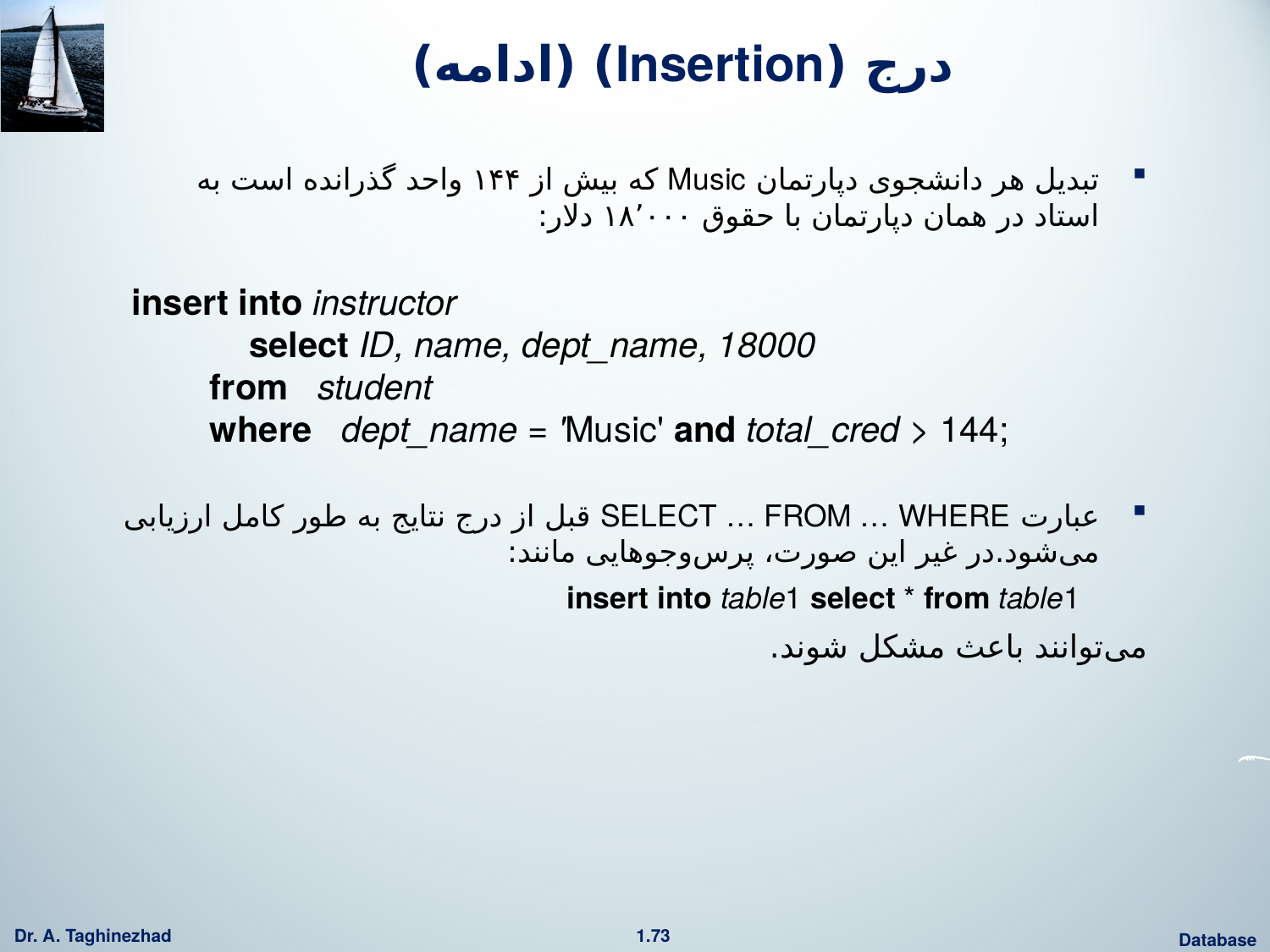

# درج (Insertion) (ادامه)
تبدیل هر دانشجوی دپارتمان Music که بیش از ۱۴۴ واحد گذرانده است به استاد در همان دپارتمان با حقوق ۱۸٬۰۰۰ دلار:

عبارت SELECT … FROM … WHERE قبل از درج نتایج به طور کامل ارزیابی می‌شود.در غیر این صورت، پرس‌وجوهایی مانند:
       	insert into table1 select * from table1
می‌توانند باعث مشکل شوند.
 insert into instructor
	select ID, name, dept_name, 18000
         from   student
         where   dept_name = 'Music' and total_cred > 144;